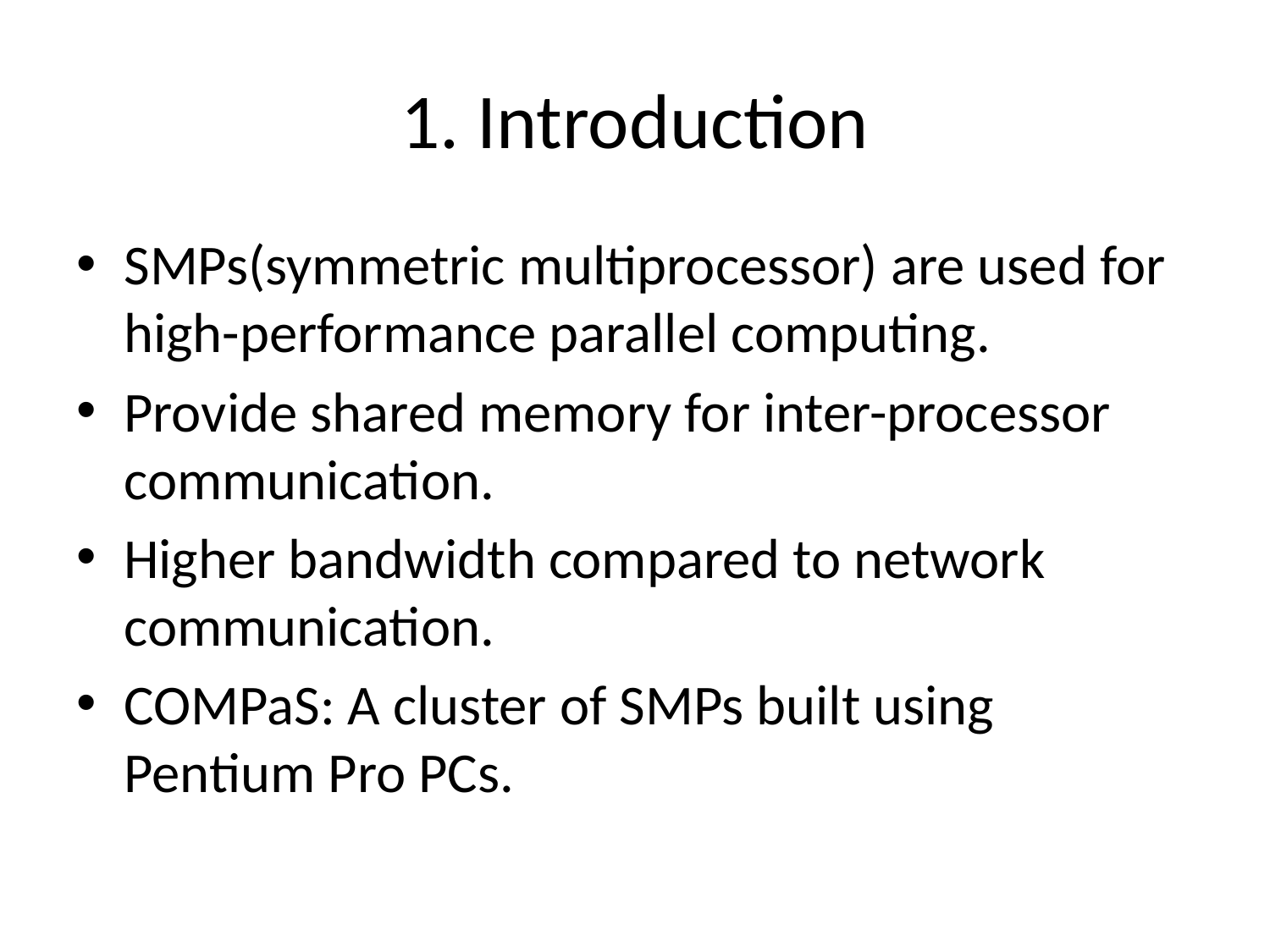

# 1. Introduction
SMPs(symmetric multiprocessor) are used for high-performance parallel computing.
Provide shared memory for inter-processor communication.
Higher bandwidth compared to network communication.
COMPaS: A cluster of SMPs built using Pentium Pro PCs.